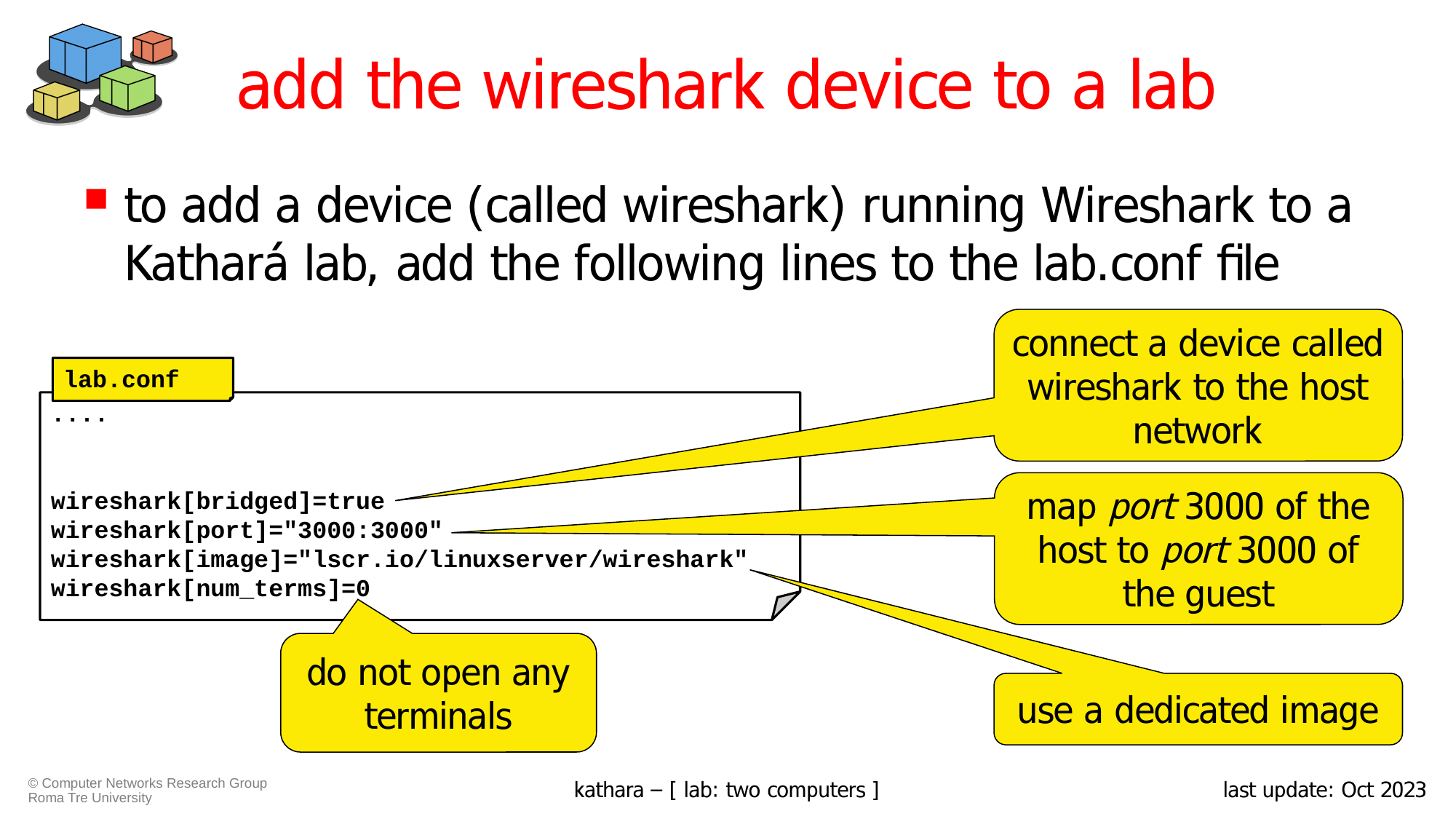

# add the wireshark device to a lab
to add a device (called wireshark) running Wireshark to a Kathará lab, add the following lines to the lab.conf file
connect a device called wireshark to the host network
lab.conf
....

wireshark[bridged]=true
wireshark[port]="3000:3000"
wireshark[image]="lscr.io/linuxserver/wireshark"
wireshark[num_terms]=0
map port 3000 of the host to port 3000 of the guest
do not open any terminals
use a dedicated image
kathara – [ lab: two computers ]
last update: Oct 2023